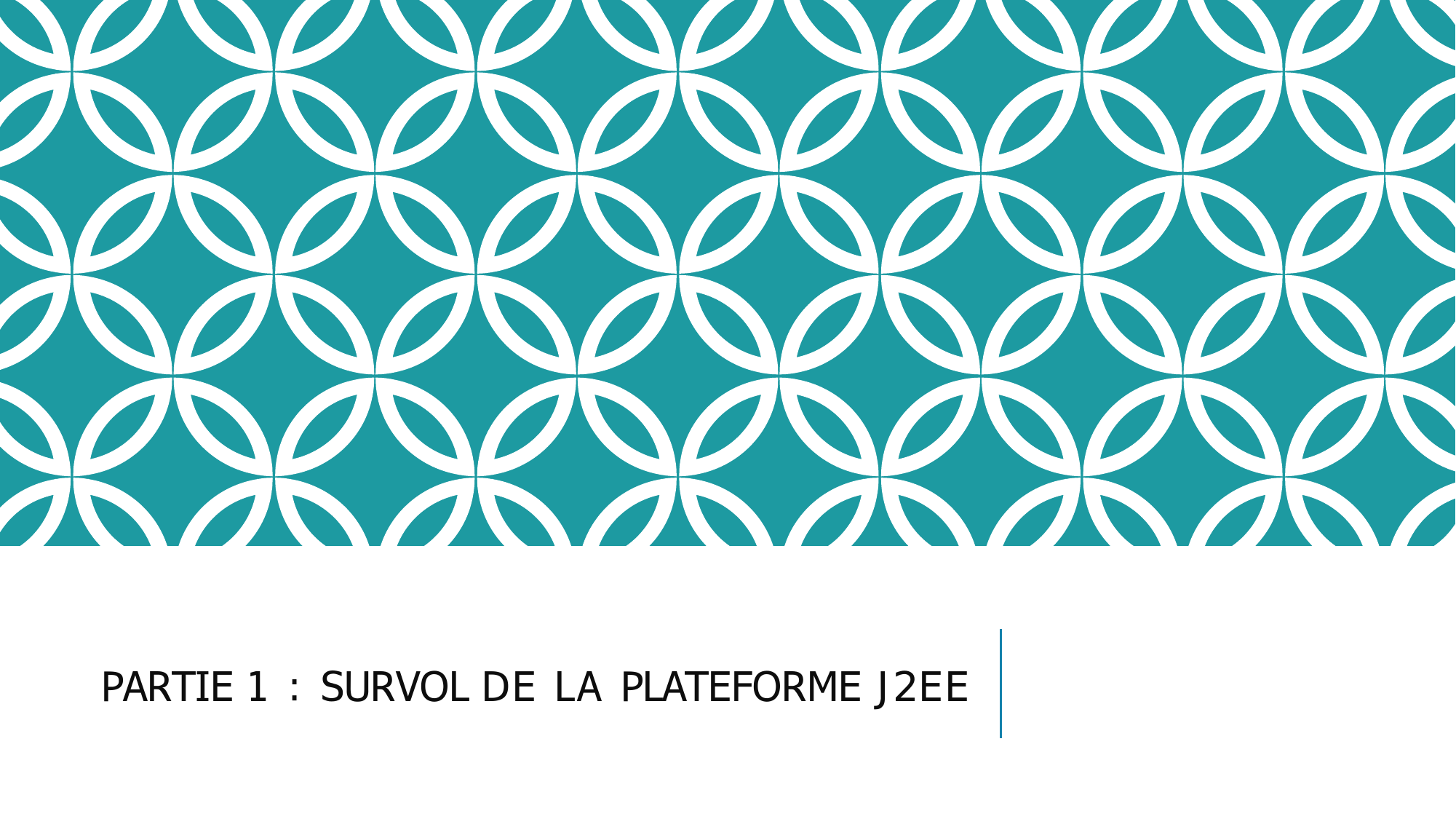

# Partie 1 : Survol de la plateforme J2EE